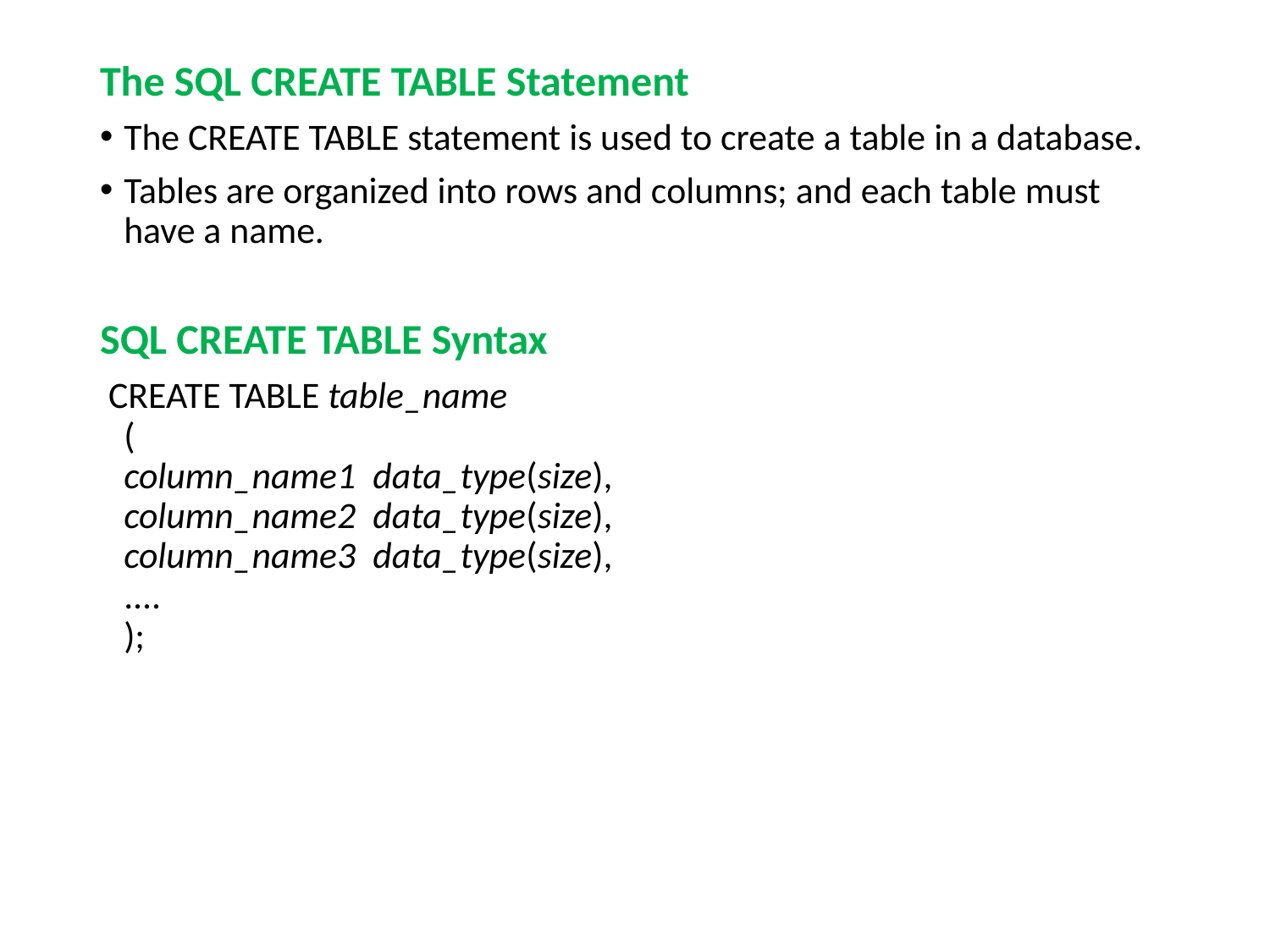

The SQL CREATE TABLE Statement
The CREATE TABLE statement is used to create a table in a database.
Tables are organized into rows and columns; and each table must have a name.

SQL CREATE TABLE Syntax
 CREATE TABLE table_name
(
column_name1  data_type(size),
column_name2  data_type(size),
column_name3  data_type(size),
....
);